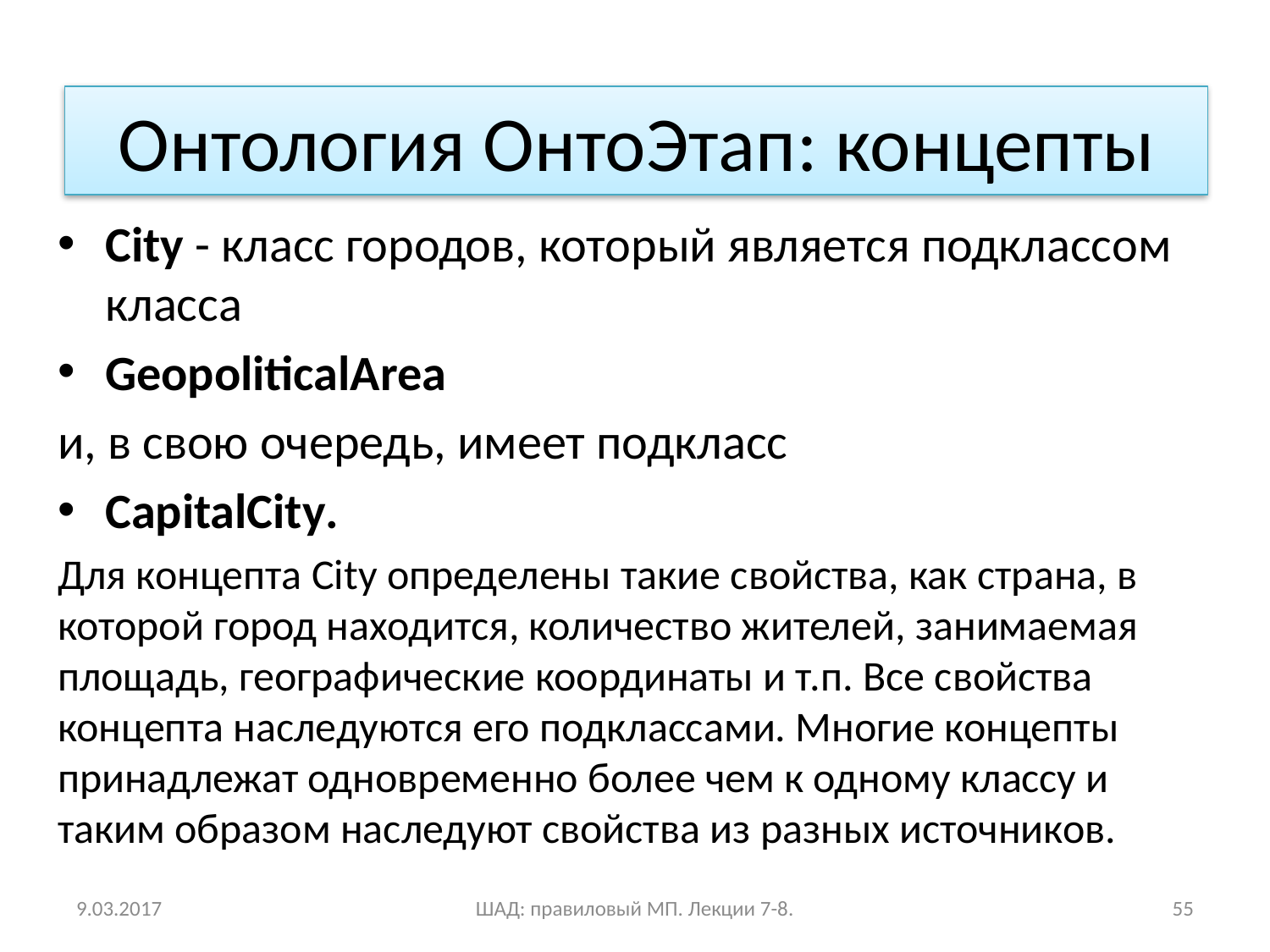

# Онтология ОнтоЭтап: концепты
City - класс городов, который является подклассом класса
GeopoliticalArea
и, в свою очередь, имеет подкласс
CapitalCity.
Для концепта City определены такие свойства, как страна, в которой город находится, количество жителей, занимаемая площадь, географические координаты и т.п. Все свойства концепта наследуются его подклассами. Многие концепты принадлежат одновременно более чем к одному классу и таким образом наследуют свойства из разных источников.
9.03.2017
ШАД: правиловый МП. Лекции 7-8.
55